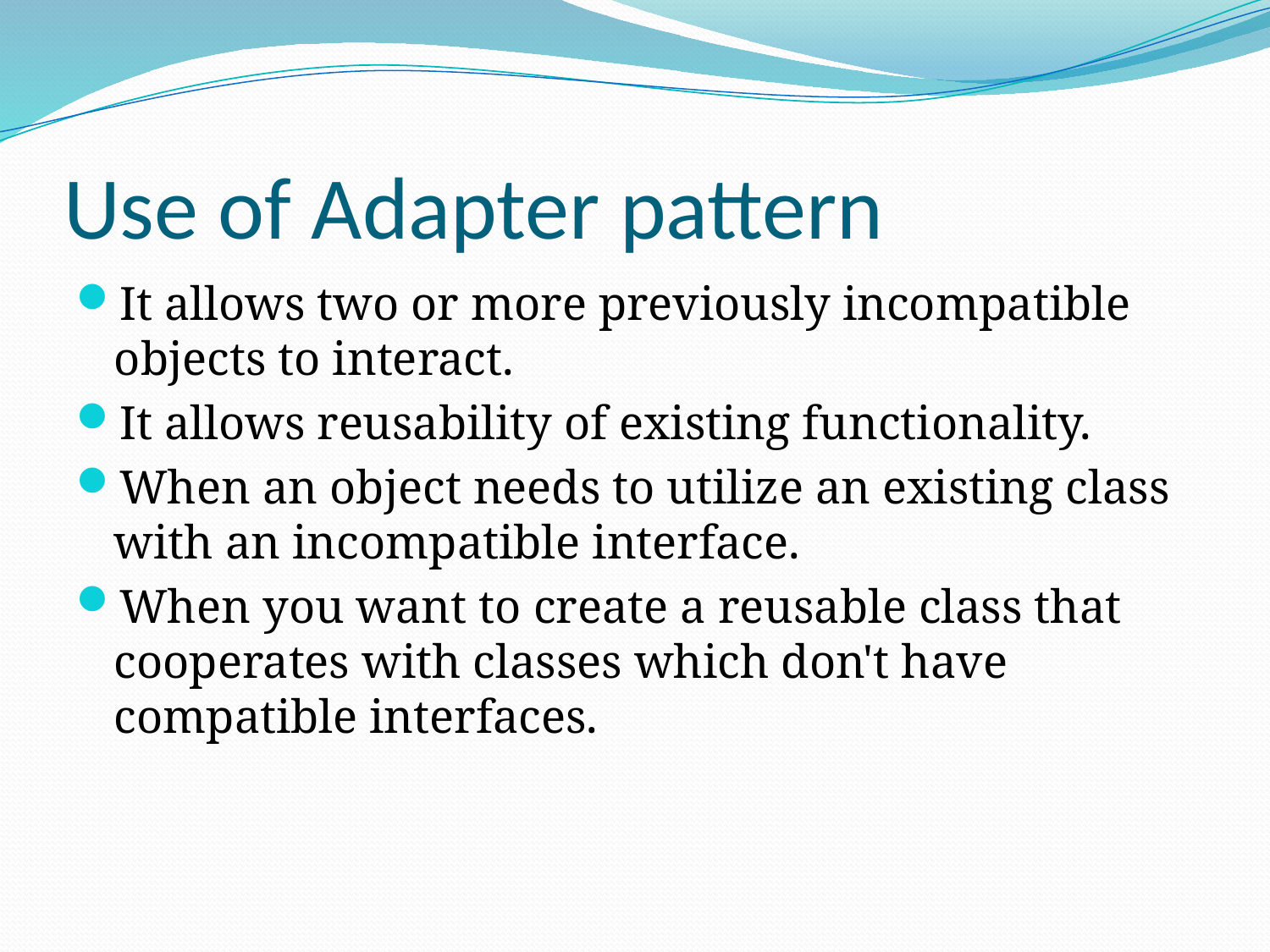

# Use of Adapter pattern
It allows two or more previously incompatible objects to interact.
It allows reusability of existing functionality.
When an object needs to utilize an existing class with an incompatible interface.
When you want to create a reusable class that cooperates with classes which don't have compatible interfaces.